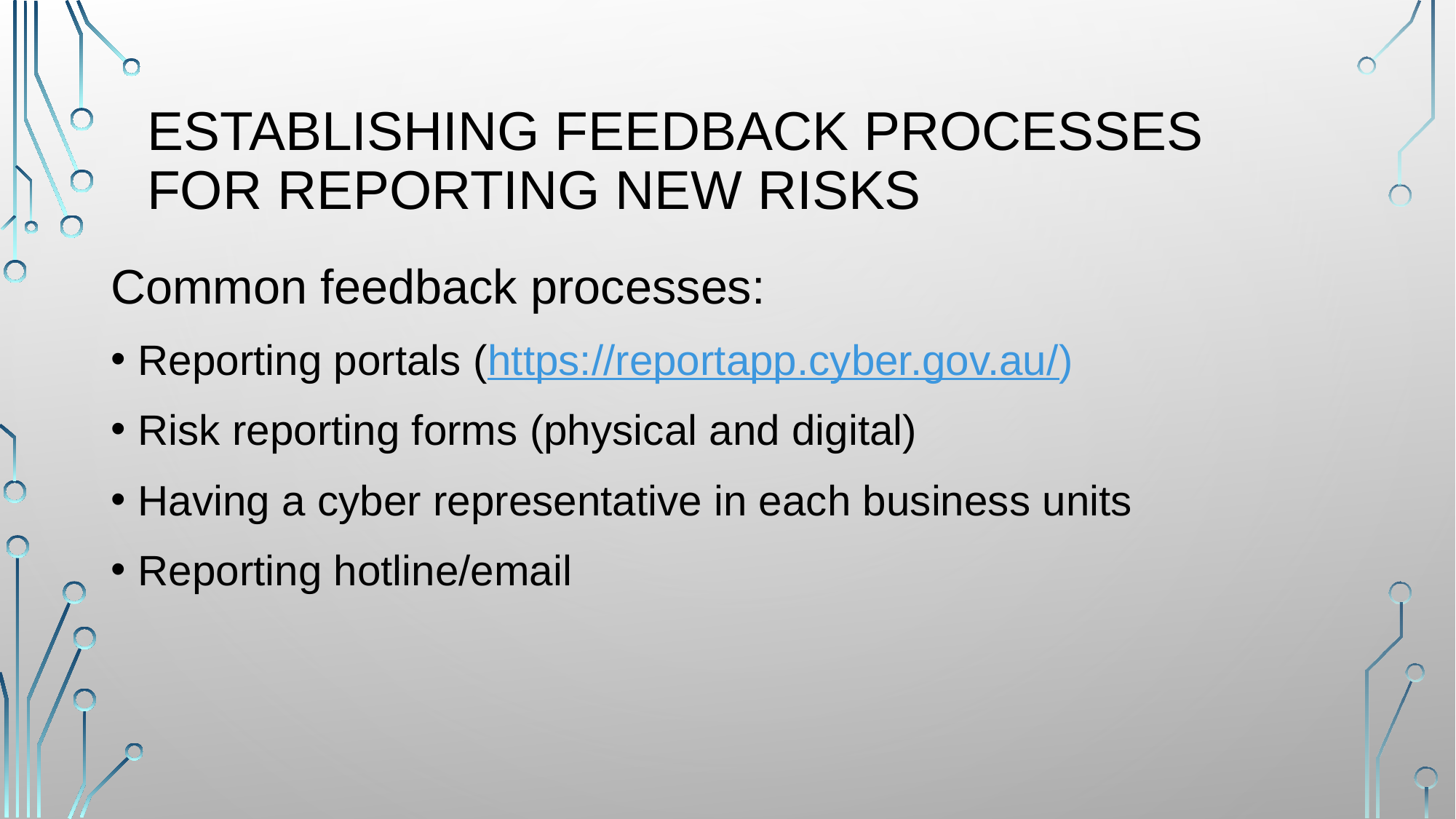

# Establishing feedback processes for reporting new risks
Common feedback processes:
Reporting portals (https://reportapp.cyber.gov.au/)
Risk reporting forms (physical and digital)
Having a cyber representative in each business units
Reporting hotline/email